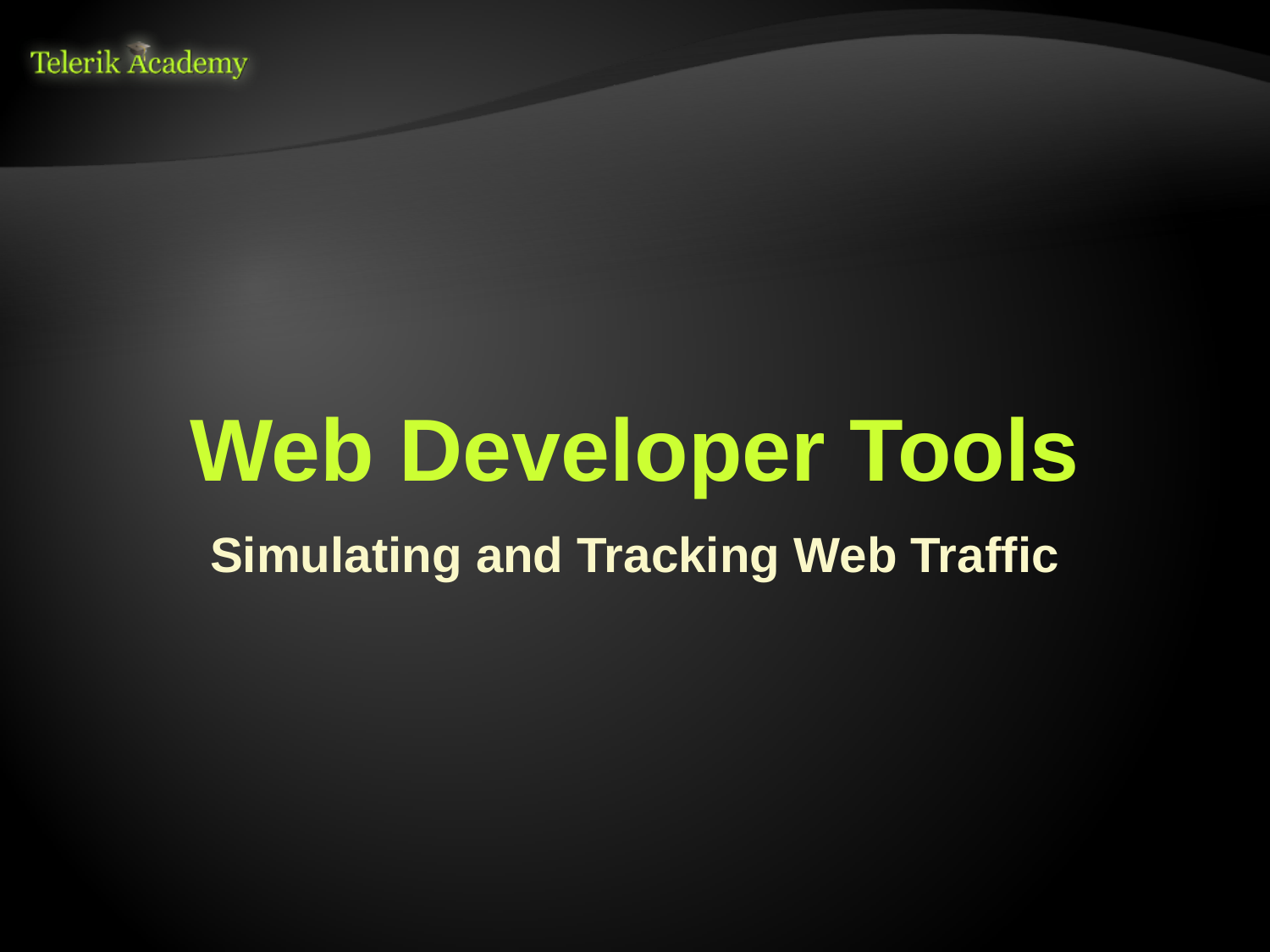

# Web Developer Tools
Simulating and Tracking Web Traffic